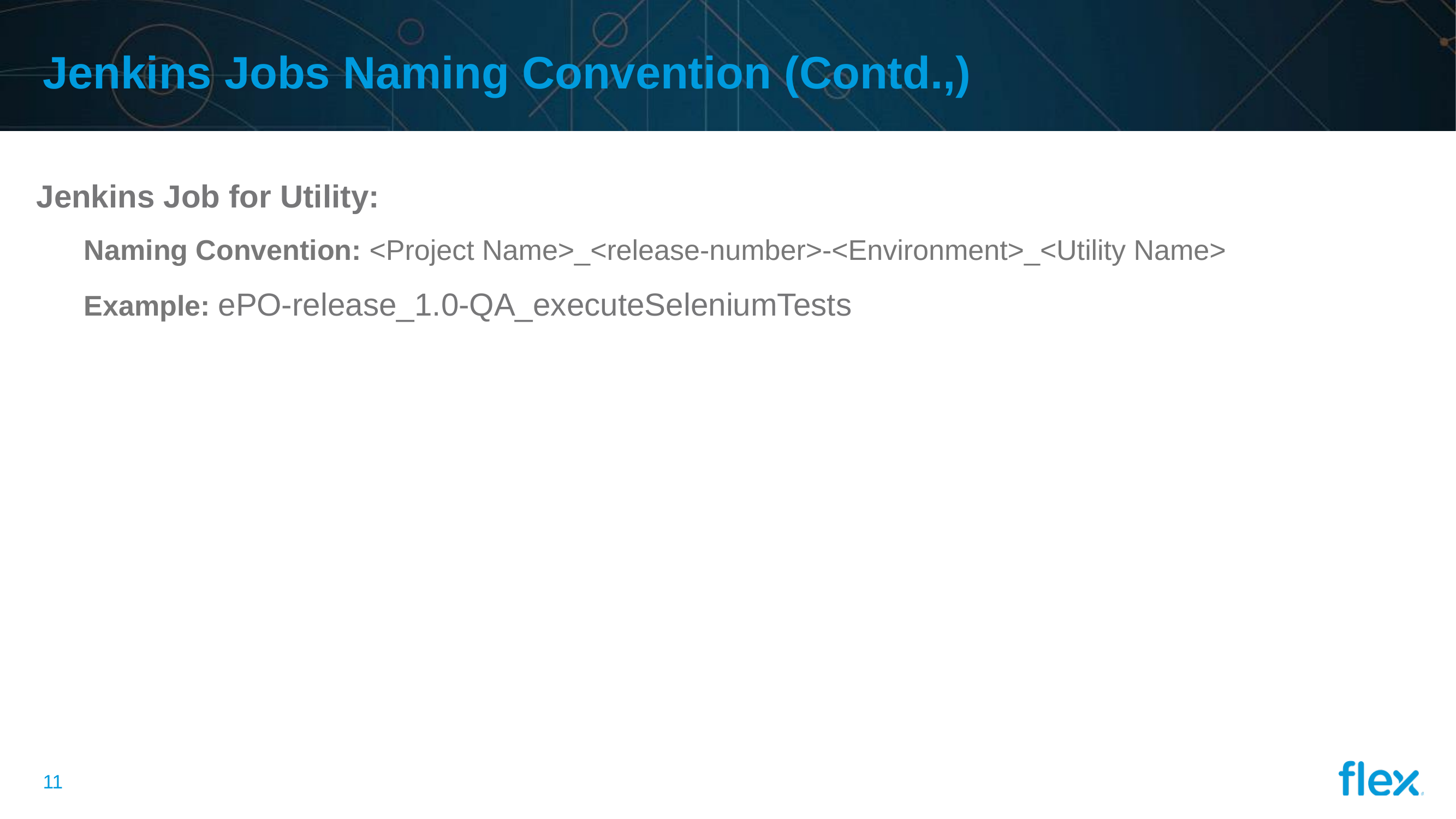

# Jenkins Jobs Naming Convention (Contd.,)
Jenkins Job for Utility:
      Naming Convention: <Project Name>_<release-number>-<Environment>_<Utility Name>
      Example: ePO-release_1.0-QA_executeSeleniumTests
11